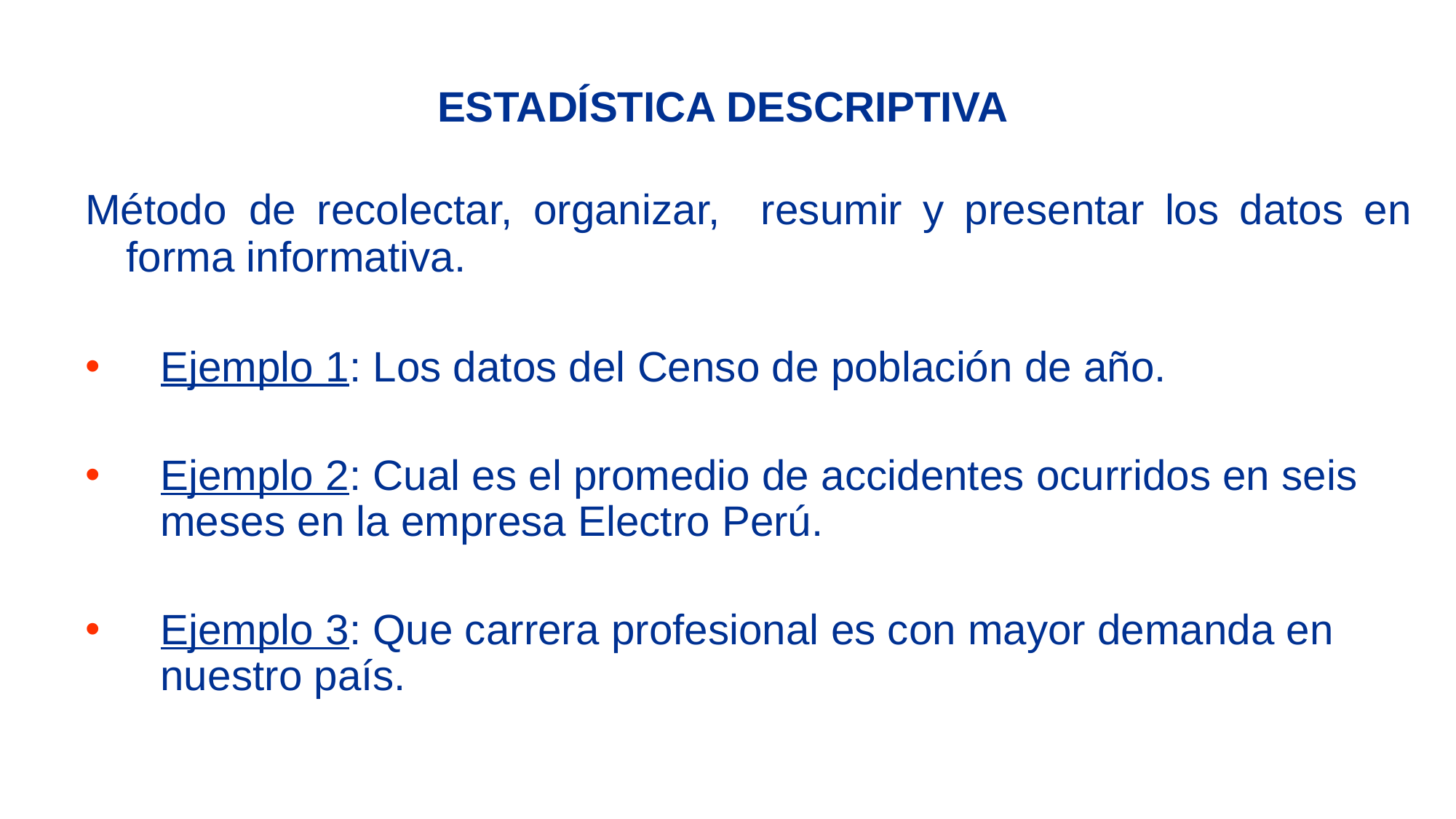

Estadística Descriptiva
Método de recolectar, organizar,  resumir y presentar los datos en forma informativa.

Ejemplo 1: Los datos del Censo de población de año.

Ejemplo 2: Cual es el promedio de accidentes ocurridos en seis meses en la empresa Electro Perú.

Ejemplo 3: Que carrera profesional es con mayor demanda en nuestro país.